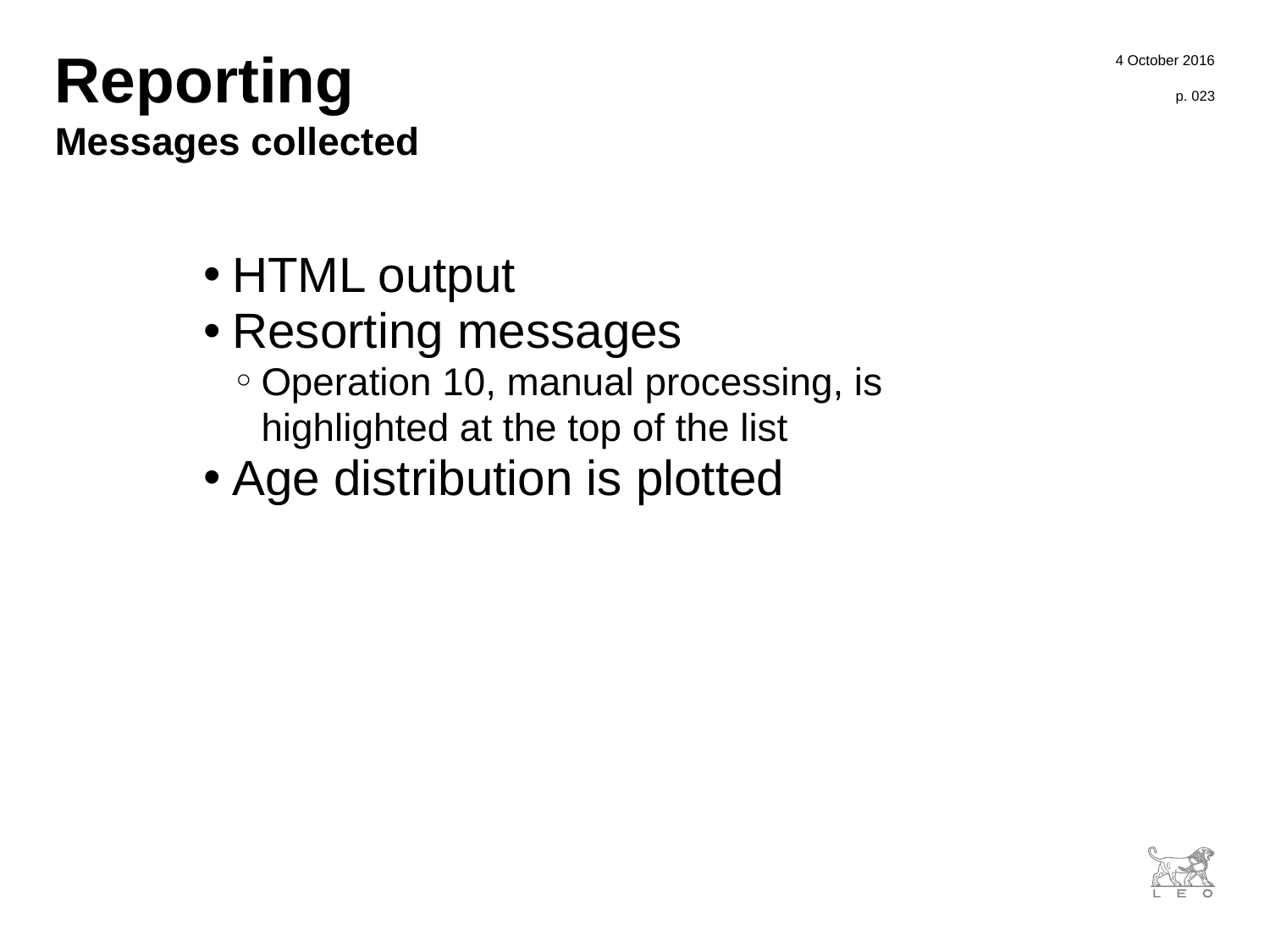

4 October 2016
# Reporting
p. 023
Messages collected
HTML output
Resorting messages
Operation 10, manual processing, is highlighted at the top of the list
Age distribution is plotted